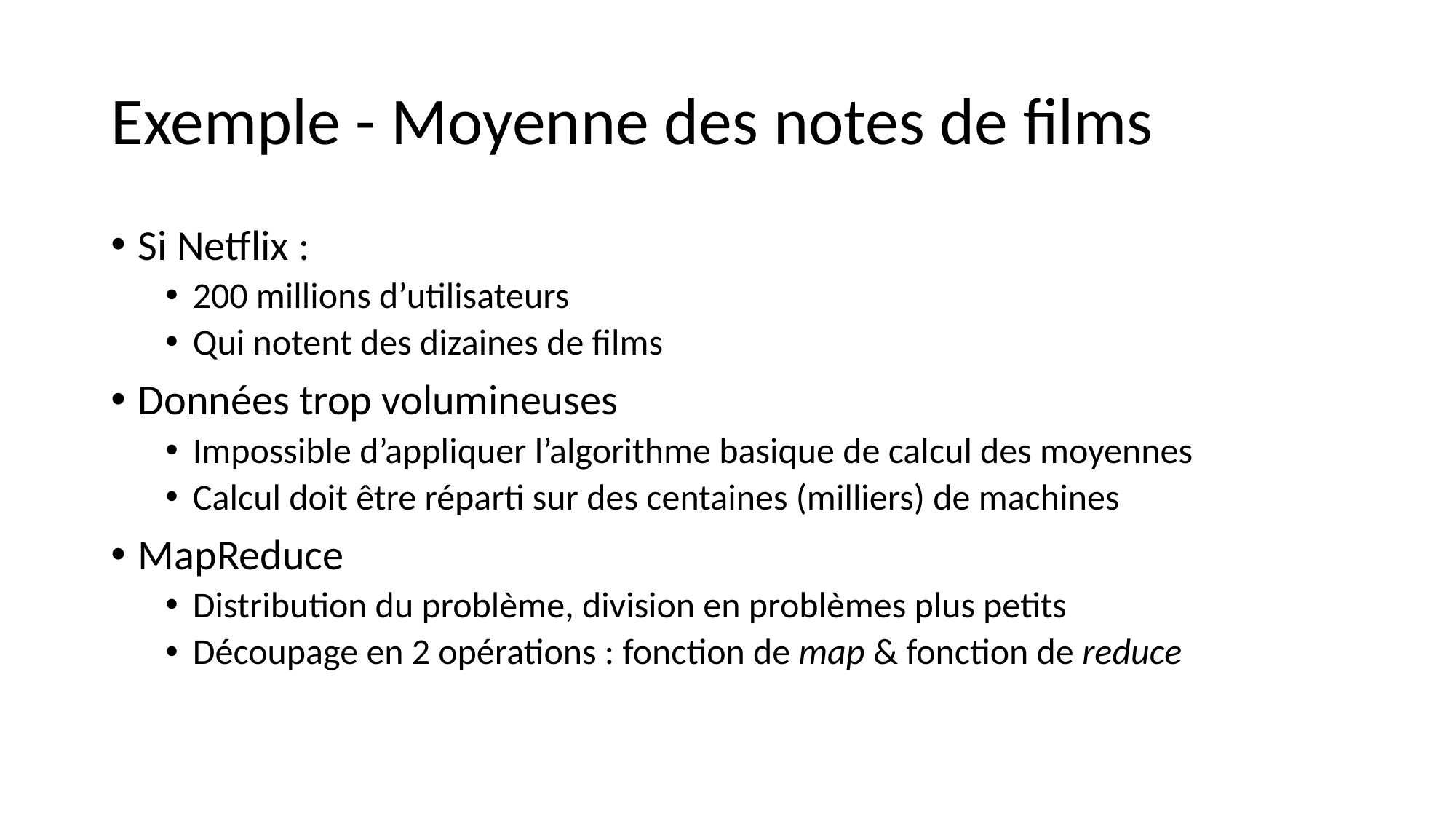

# Exemple - Moyenne des notes de films
Si Netflix :
200 millions d’utilisateurs
Qui notent des dizaines de films
Données trop volumineuses
Impossible d’appliquer l’algorithme basique de calcul des moyennes
Calcul doit être réparti sur des centaines (milliers) de machines
MapReduce
Distribution du problème, division en problèmes plus petits
Découpage en 2 opérations : fonction de map & fonction de reduce